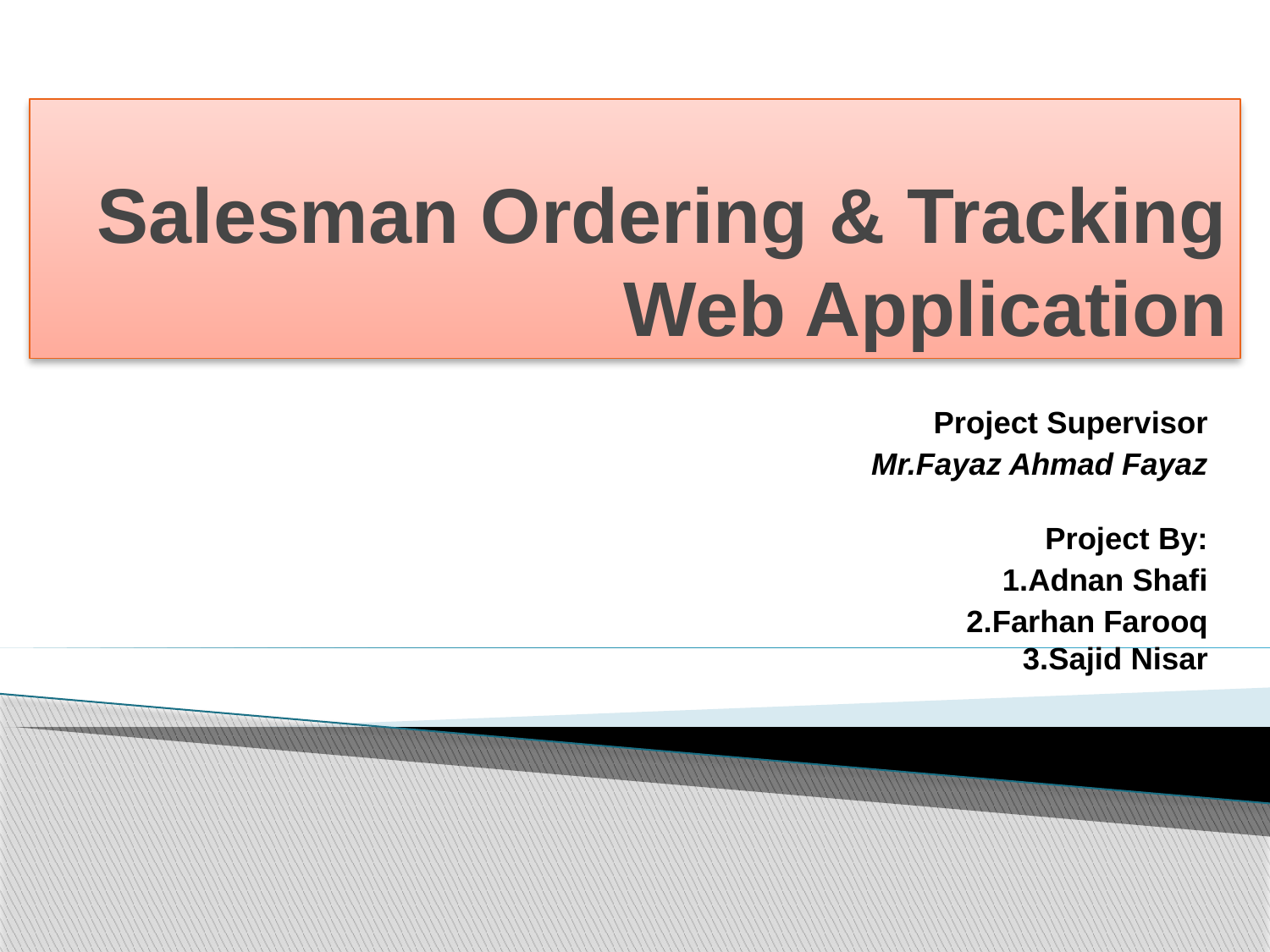

# Salesman Ordering & Tracking Web Application
Project Supervisor
Mr.Fayaz Ahmad Fayaz
Project By:
1.Adnan Shafi
2.Farhan Farooq
3.Sajid Nisar